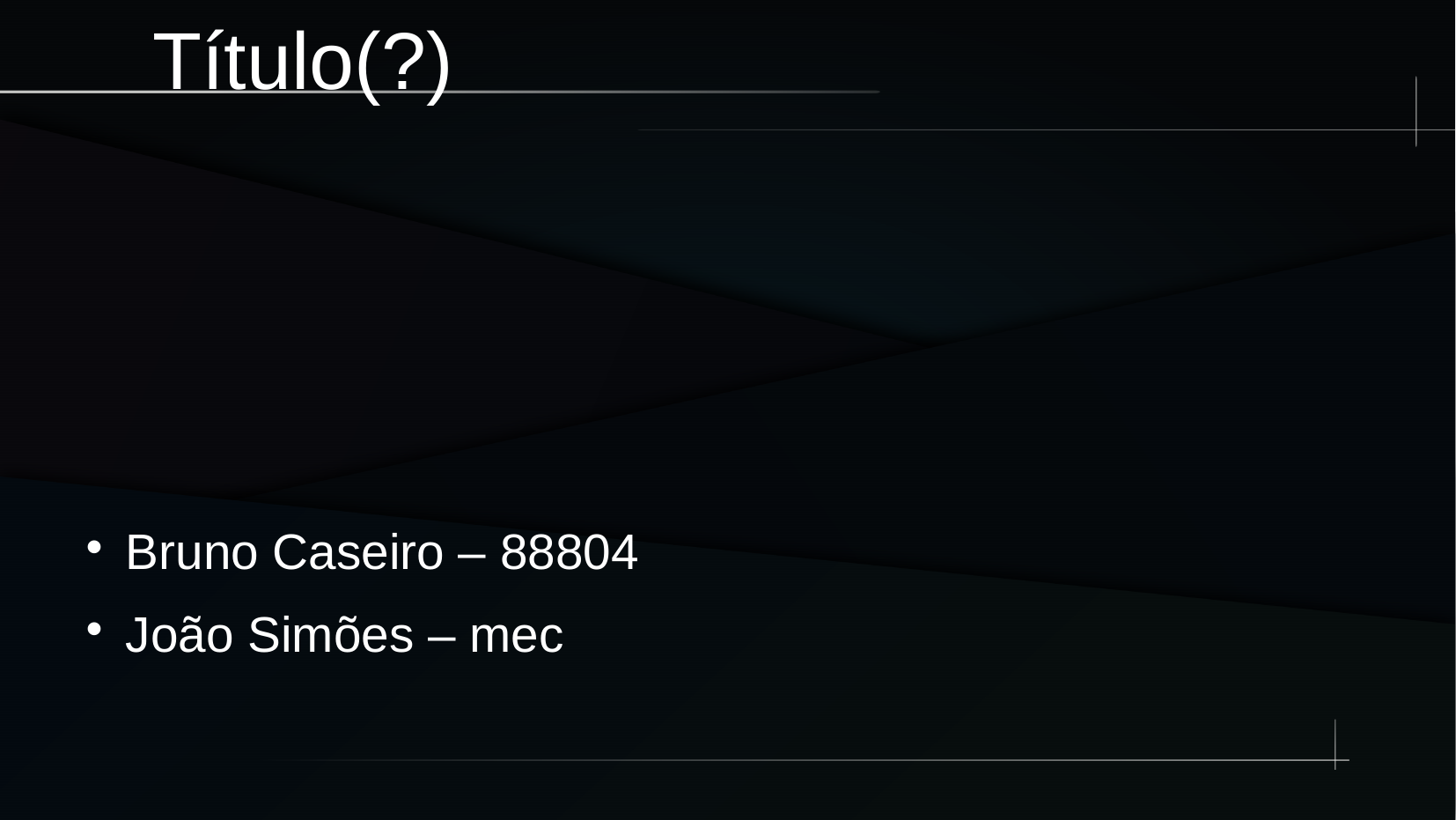

Título(?)

Bruno Caseiro – 88804
João Simões – mec